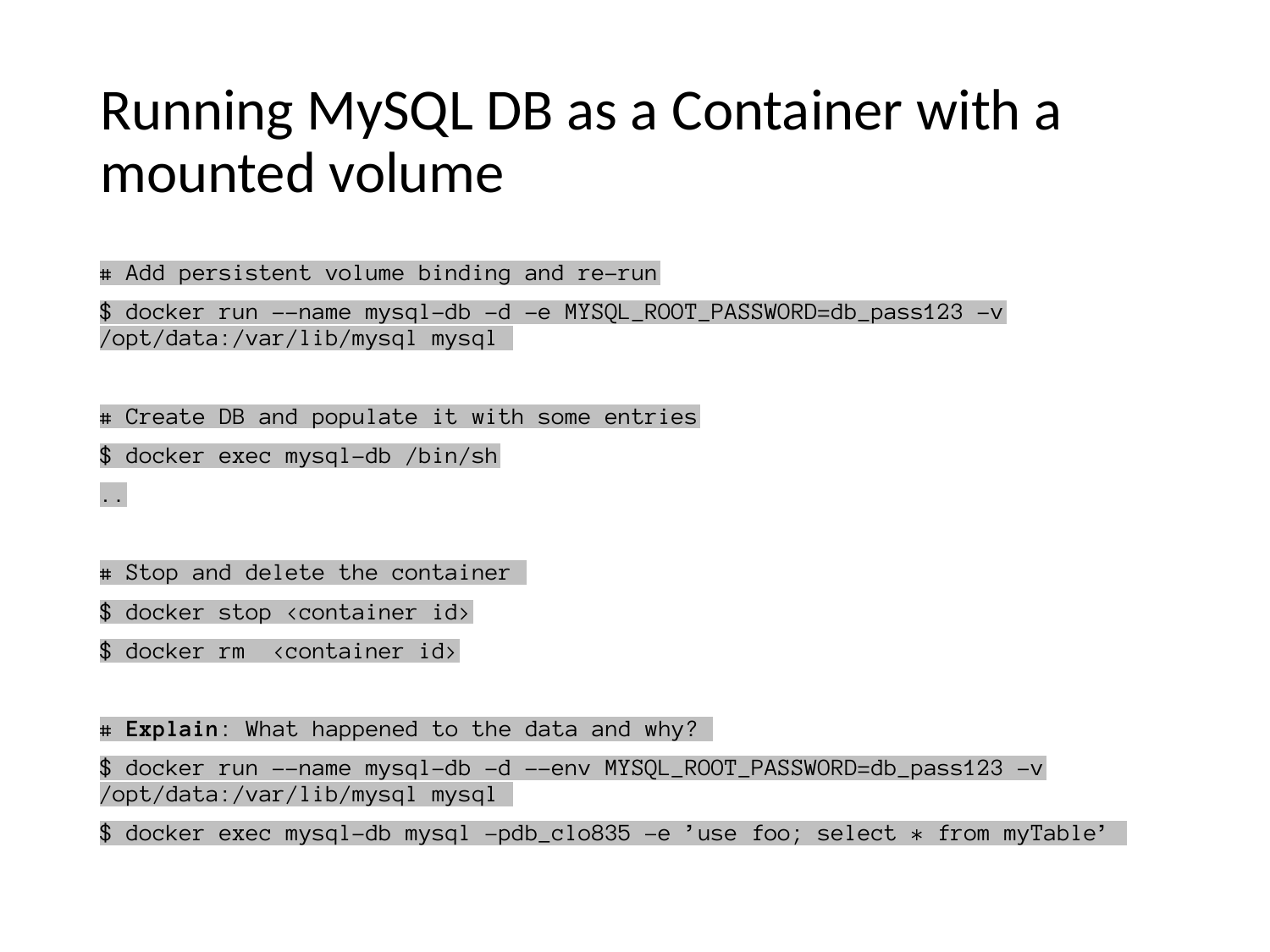

# Running MySQL DB as a Container with a mounted volume
# Add persistent volume binding and re-run
$ docker run --name mysql-db -d -e MYSQL_ROOT_PASSWORD=db_pass123 -v /opt/data:/var/lib/mysql mysql

# Create DB and populate it with some entries
$ docker exec mysql-db /bin/sh
..

# Stop and delete the container
$ docker stop <container id>
$ docker rm  <container id>

# Explain: What happened to the data and why?
$ docker run --name mysql-db -d --env MYSQL_ROOT_PASSWORD=db_pass123 -v /opt/data:/var/lib/mysql mysql
$ docker exec mysql-db mysql –pdb_clo835 –e ’use foo; select * from myTable’